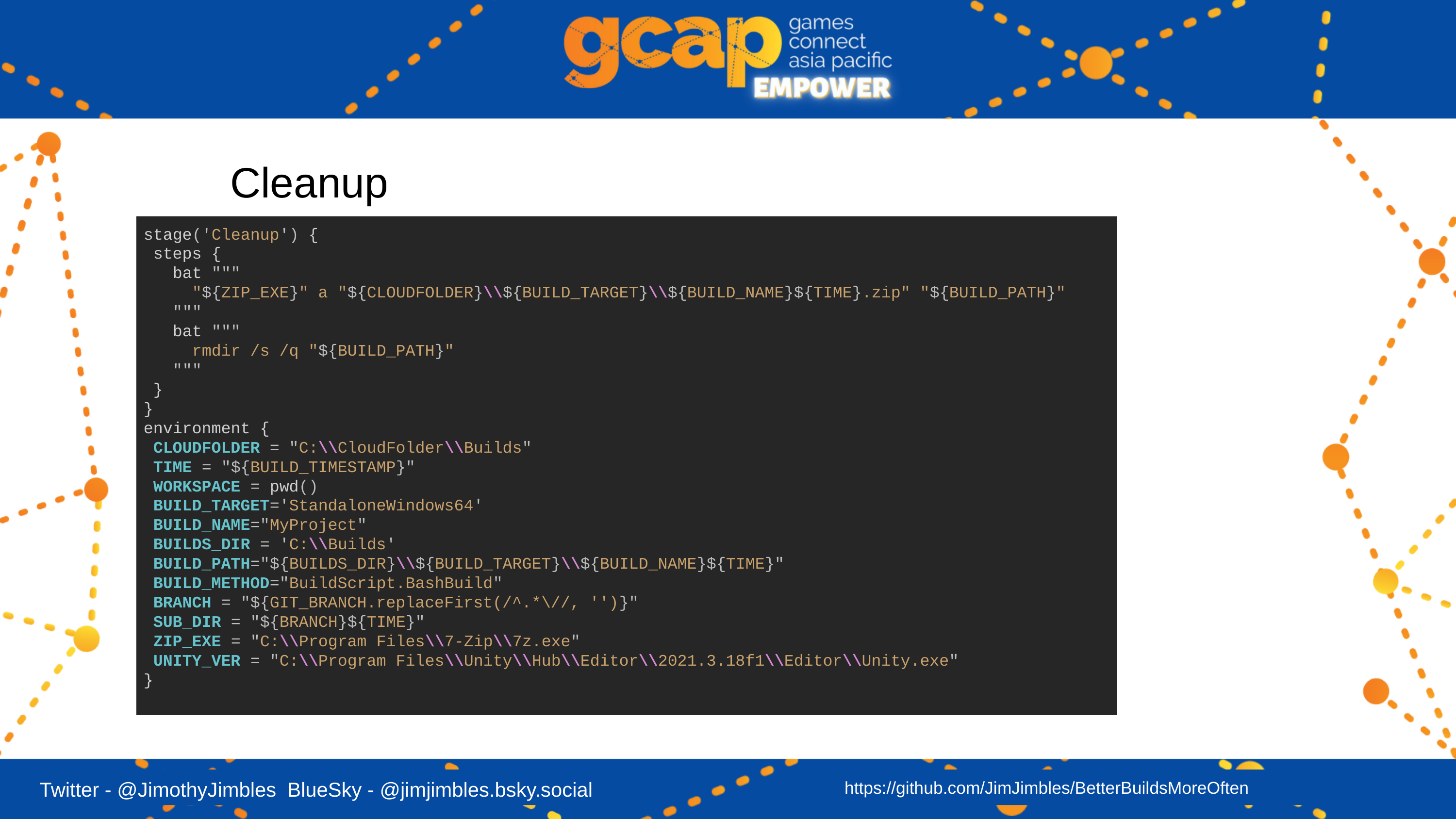

# Cleanup
stage('Cleanup') {
 steps {
   bat """
     "${ZIP_EXE}" a "${CLOUDFOLDER}\\${BUILD_TARGET}\\${BUILD_NAME}${TIME}.zip" "${BUILD_PATH}"
   """
   bat """
     rmdir /s /q "${BUILD_PATH}"
   """
 }
}
environment {
 CLOUDFOLDER = "C:\\CloudFolder\\Builds"
 TIME = "${BUILD_TIMESTAMP}"
 WORKSPACE = pwd()
 BUILD_TARGET='StandaloneWindows64'
 BUILD_NAME="MyProject"
 BUILDS_DIR = 'C:\\Builds'
 BUILD_PATH="${BUILDS_DIR}\\${BUILD_TARGET}\\${BUILD_NAME}${TIME}"
 BUILD_METHOD="BuildScript.BashBuild"
 BRANCH = "${GIT_BRANCH.replaceFirst(/^.*\//, '')}"
 SUB_DIR = "${BRANCH}${TIME}"
 ZIP_EXE = "C:\\Program Files\\7-Zip\\7z.exe"
 UNITY_VER = "C:\\Program Files\\Unity\\Hub\\Editor\\2021.3.18f1\\Editor\\Unity.exe"
}